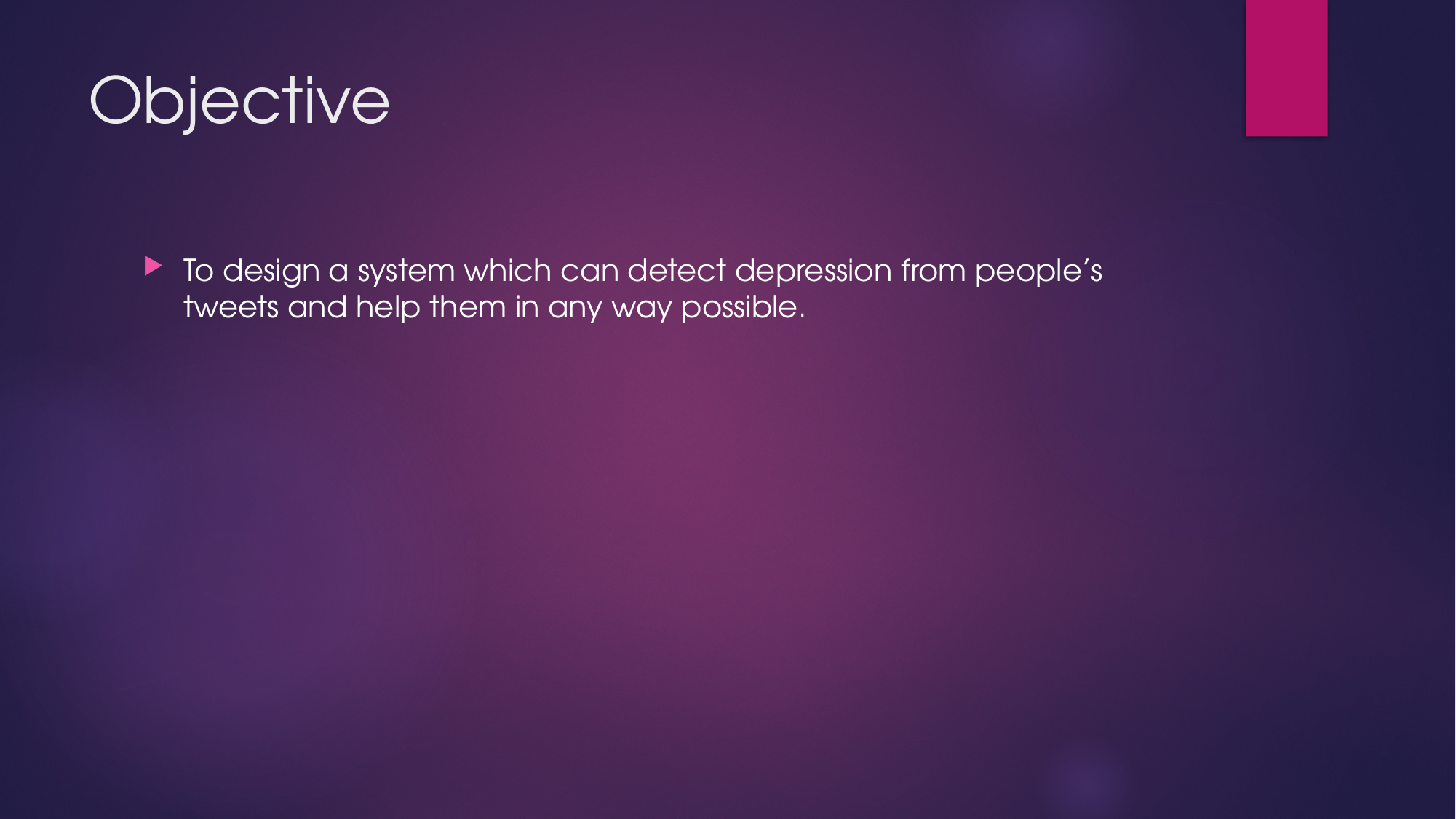

# Objective
To design a system which can detect depression from people’s tweets and help them in any way possible.